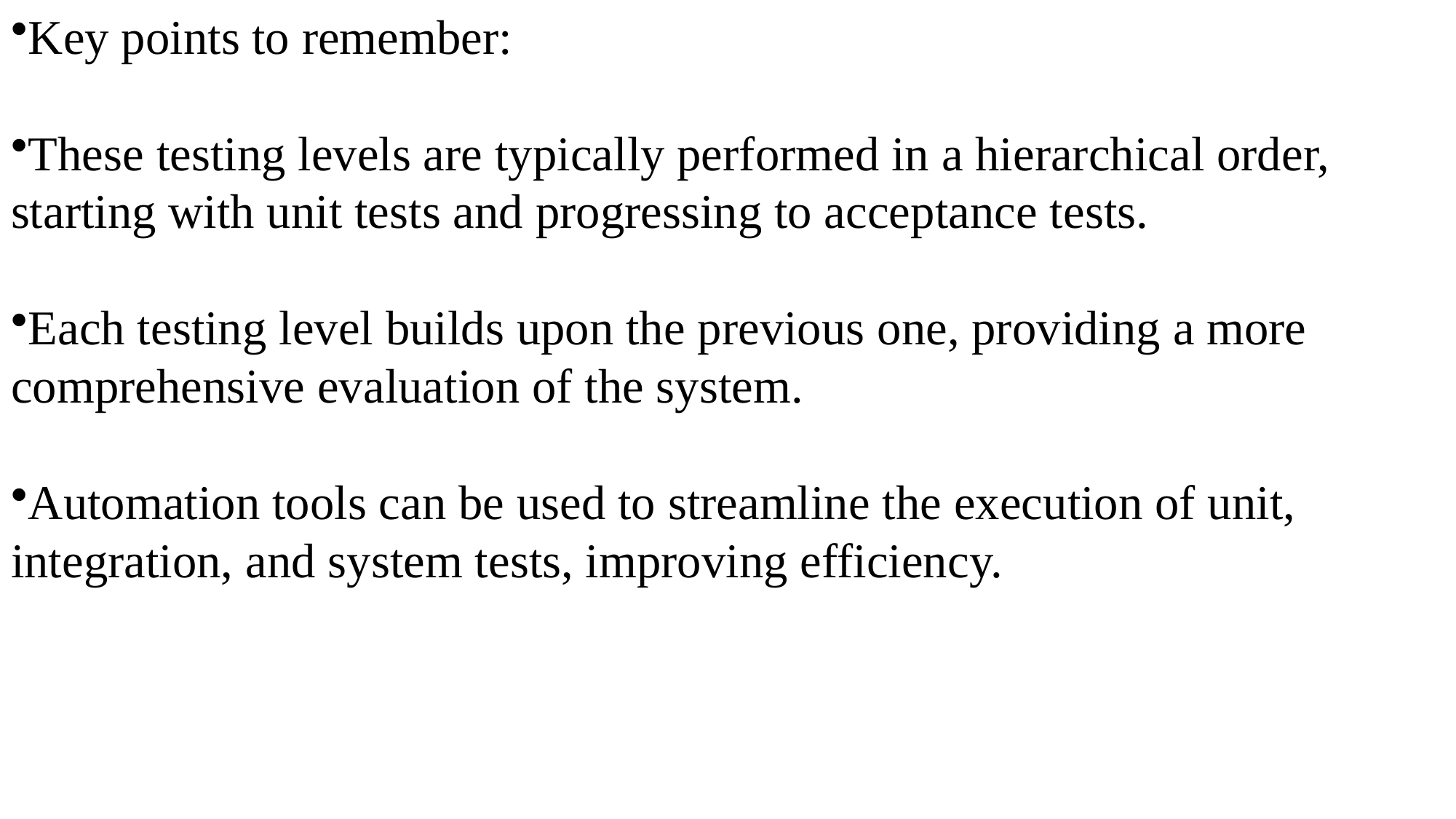

Key points to remember:

These testing levels are typically performed in a hierarchical order, starting with unit tests and progressing to acceptance tests.

Each testing level builds upon the previous one, providing a more comprehensive evaluation of the system.

Automation tools can be used to streamline the execution of unit, integration, and system tests, improving efficiency.